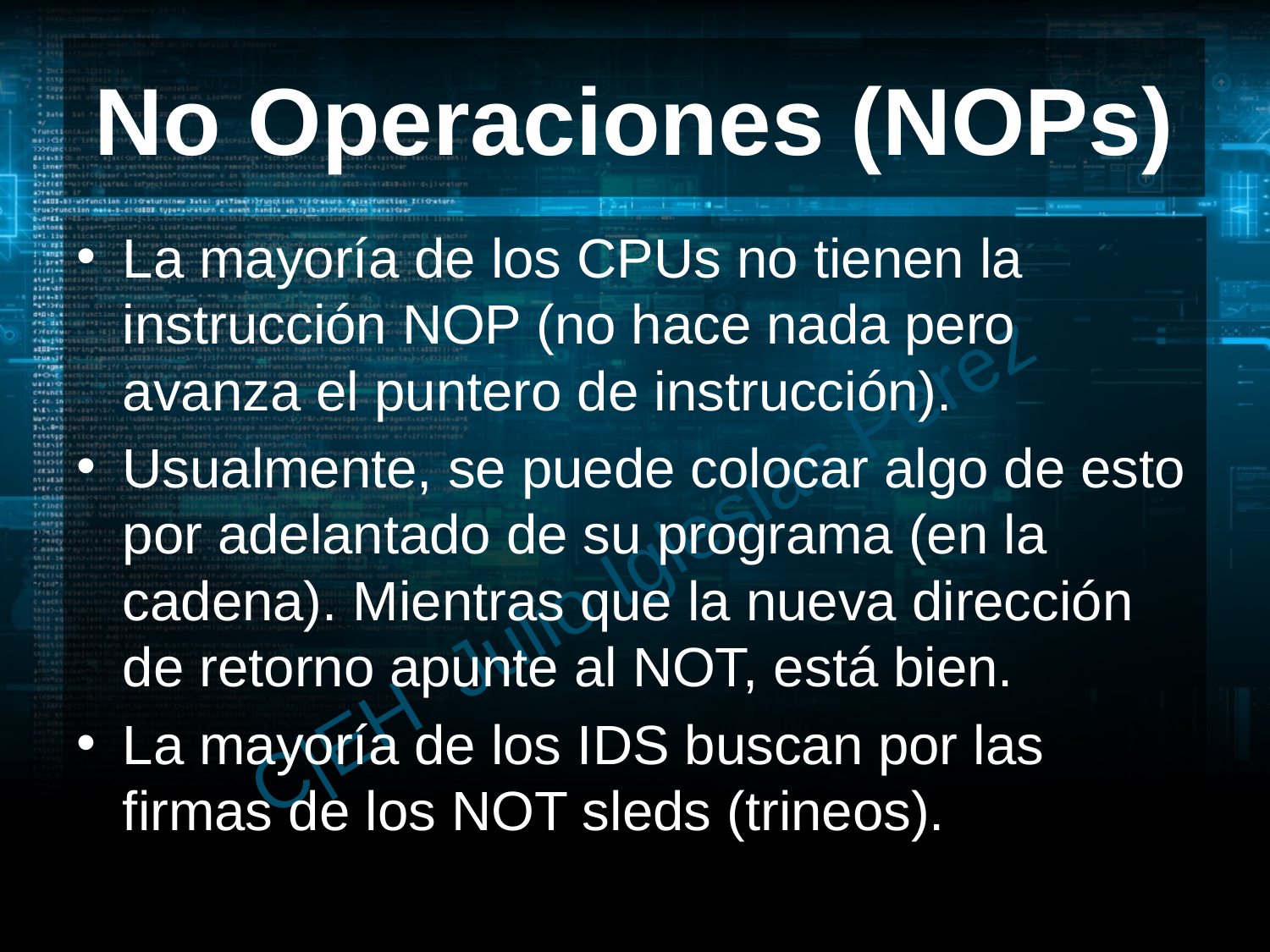

# No Operaciones (NOPs)
La mayoría de los CPUs no tienen la instrucción NOP (no hace nada pero avanza el puntero de instrucción).
Usualmente, se puede colocar algo de esto por adelantado de su programa (en la cadena). Mientras que la nueva dirección de retorno apunte al NOT, está bien.
La mayoría de los IDS buscan por las firmas de los NOT sleds (trineos).
C|EH  Julio Iglesias Pérez